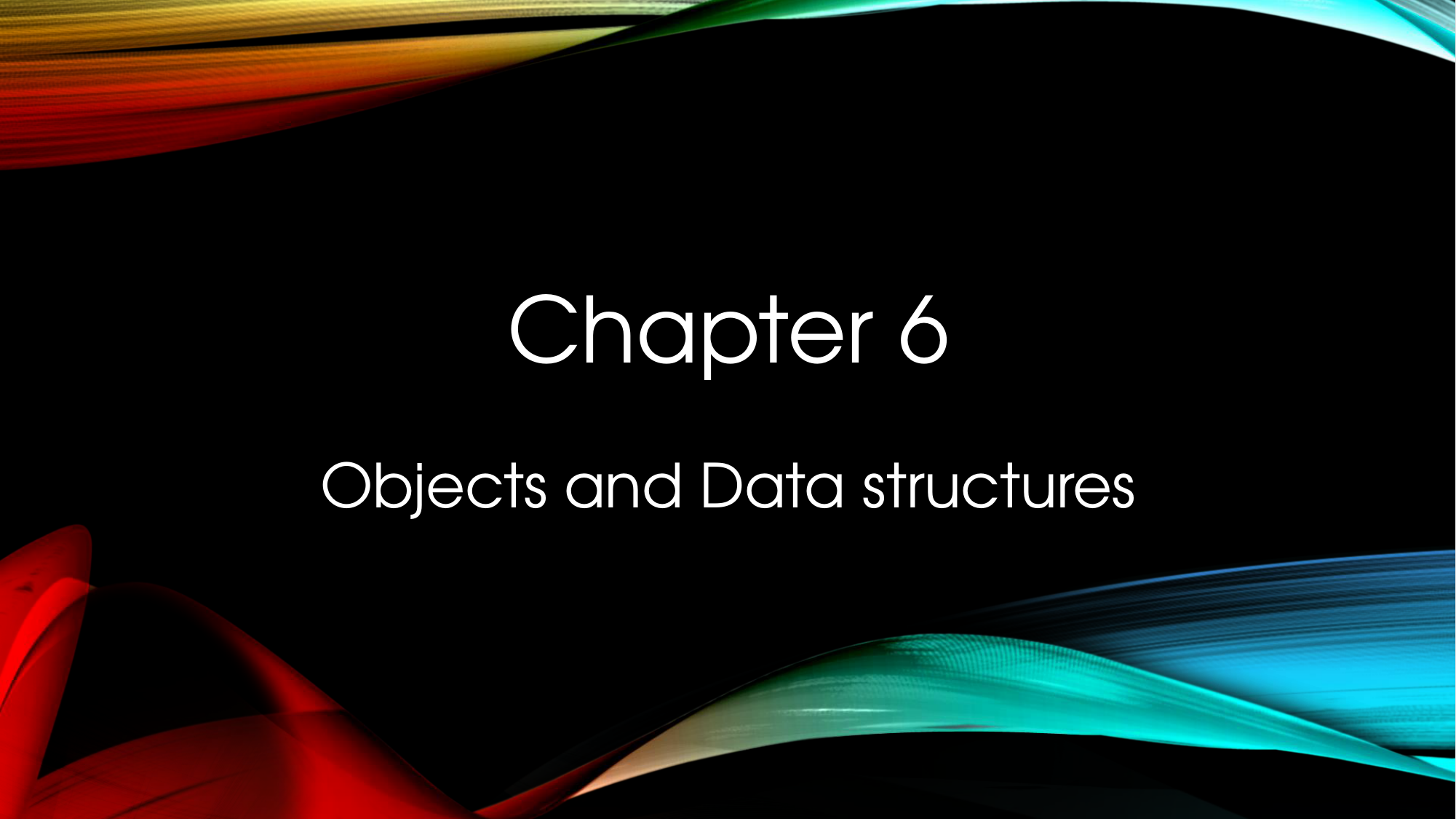

# Chapter 6 Objects and Data structures